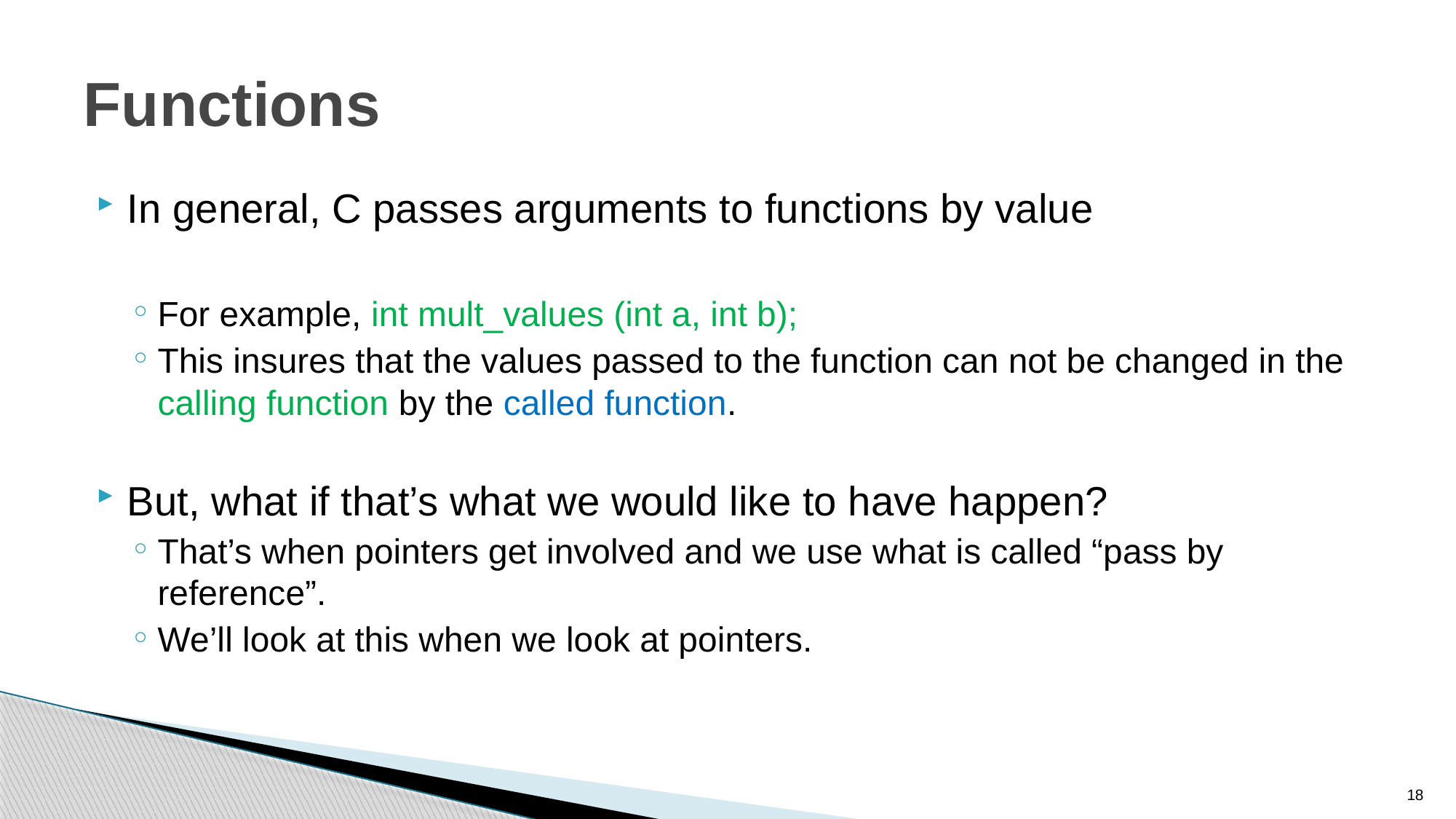

# Functions
In general, C passes arguments to functions by value

For example, int mult_values (int a, int b);
This insures that the values passed to the function can not be changed in the calling function by the called function.

But, what if that’s what we would like to have happen?
That’s when pointers get involved and we use what is called “pass by reference”.
We’ll look at this when we look at pointers.

18